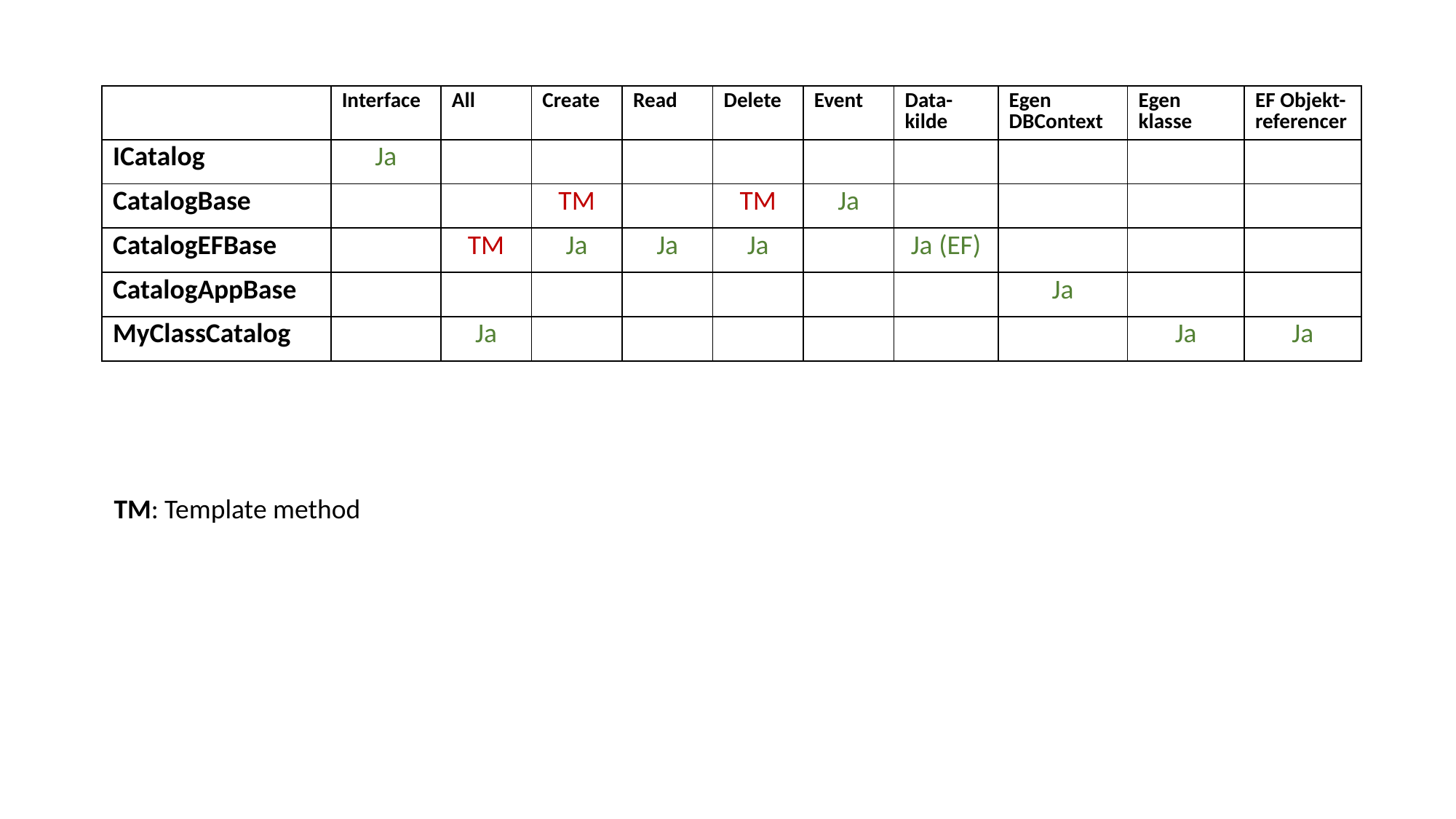

|  | Interface | All | Create | Read | Delete | Event | Data- kilde | Egen DBContext | Egen klasse | EF Objekt-referencer |
| --- | --- | --- | --- | --- | --- | --- | --- | --- | --- | --- |
| ICatalog | Ja |  |  |  |  |  |  |  |  |  |
| CatalogBase |  |  | TM |  | TM | Ja |  |  |  |  |
| CatalogEFBase |  | TM | Ja | Ja | Ja |  | Ja (EF) |  |  |  |
| CatalogAppBase |  |  |  |  |  |  |  | Ja |  |  |
| MyClassCatalog |  | Ja |  |  |  |  |  |  | Ja | Ja |
TM: Template method